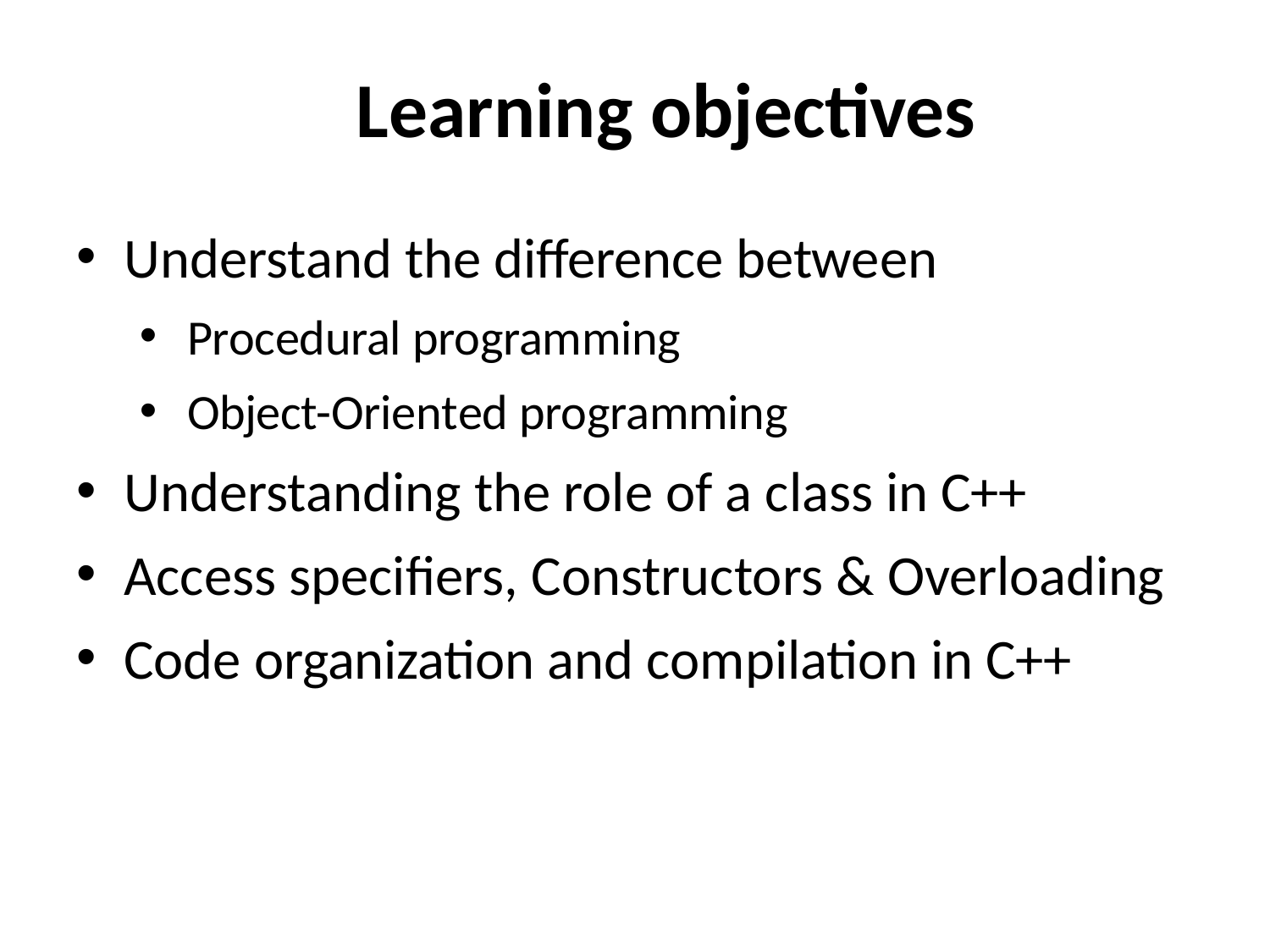

# Learning objectives
Understand the difference between
Procedural programming
Object-Oriented programming
Understanding the role of a class in C++
Access specifiers, Constructors & Overloading
Code organization and compilation in C++